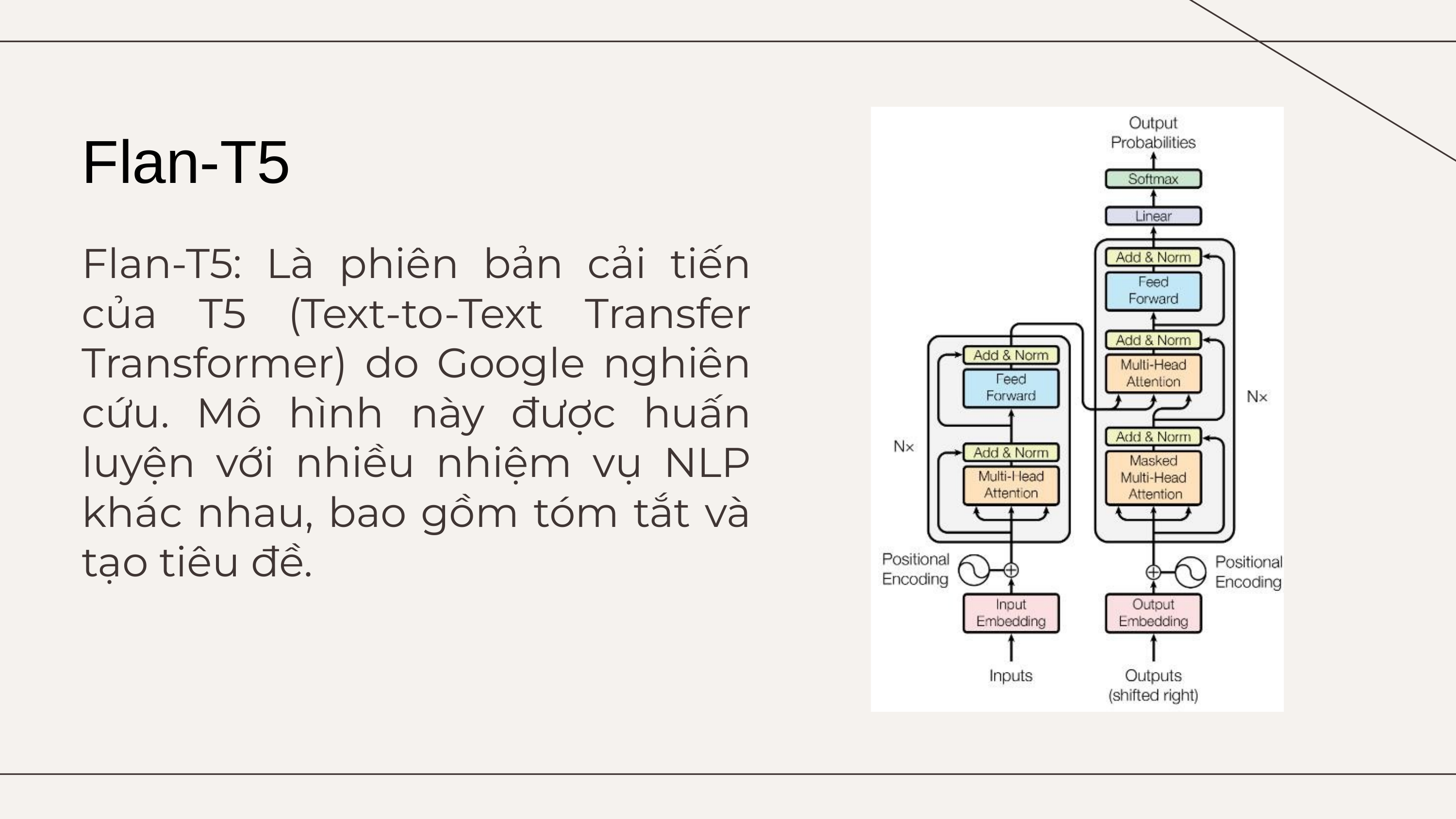

Flan-T5
Flan-T5: Là phiên bản cải tiến của T5 (Text-to-Text Transfer Transformer) do Google nghiên cứu. Mô hình này được huấn luyện với nhiều nhiệm vụ NLP khác nhau, bao gồm tóm tắt và tạo tiêu đề.